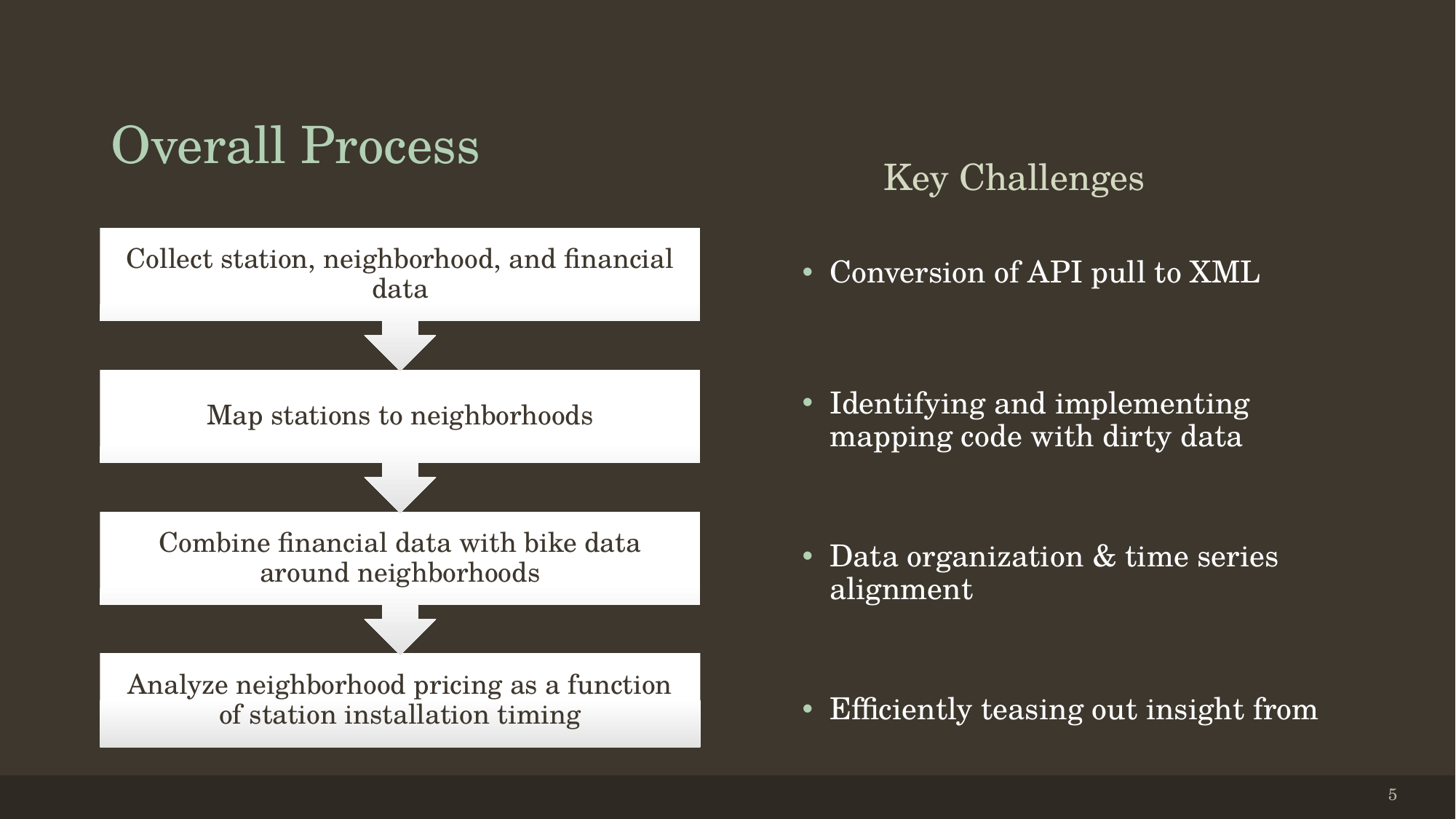

# Overall Process
Key Challenges
Analyze neighborhood pricing as a function of station installation timing
Combine financial data with bike data around neighborhoods
Map stations to neighborhoods
Collect station, neighborhood, and financial data
Conversion of API pull to XML

Identifying and implementing mapping code with dirty data

Data organization & time series alignment

Efficiently teasing out insight from
5